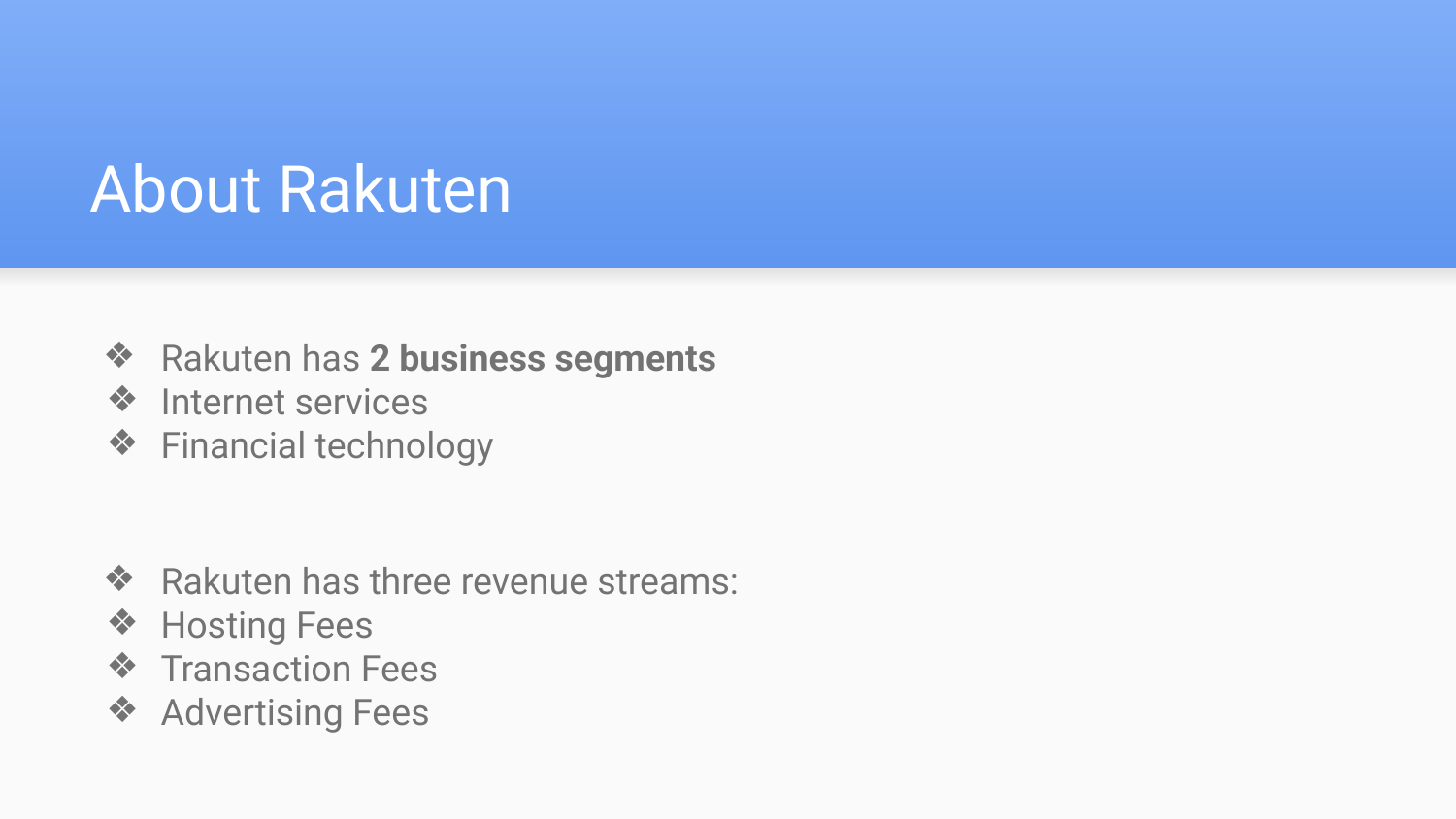

# About Rakuten
Rakuten has 2 business segments
Internet services
Financial technology

Rakuten has three revenue streams:
Hosting Fees
Transaction Fees
Advertising Fees